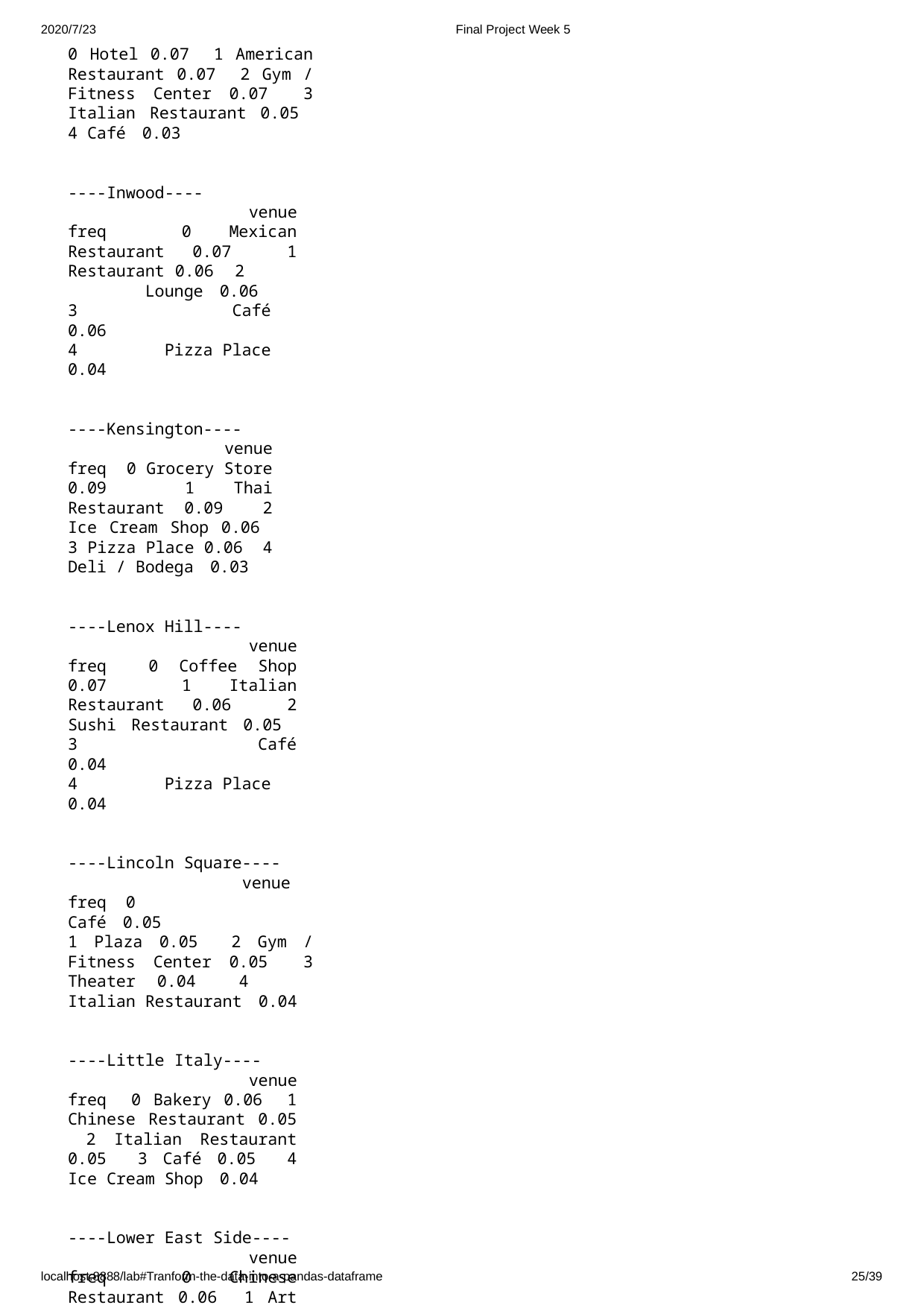

2020/7/23
0 Hotel 0.07  1 American Restaurant 0.07  2 Gym / Fitness Center 0.07  3 Italian Restaurant 0.05  4 Café 0.03

----Inwood----
                venue freq  0 Mexican Restaurant 0.07  1 Restaurant 0.06  2              Lounge 0.06
3                Café 0.06
4         Pizza Place 0.04

----Kensington----
             venue freq  0 Grocery Store 0.09  1 Thai Restaurant 0.09  2 Ice Cream Shop 0.06  3 Pizza Place 0.06  4 Deli / Bodega 0.03

----Lenox Hill----
                venue freq  0 Coffee Shop 0.07  1 Italian Restaurant 0.06  2 Sushi Restaurant 0.05  3                Café 0.04
4         Pizza Place 0.04

----Lincoln Square----
                  venue freq  0                  Café 0.05
1 Plaza 0.05  2 Gym / Fitness Center 0.05  3 Theater 0.04  4    Italian Restaurant 0.04

----Little Italy----
                venue freq  0 Bakery 0.06  1 Chinese Restaurant 0.05  2 Italian Restaurant 0.05  3 Café 0.05  4 Ice Cream Shop 0.04

----Lower East Side----
                venue freq  0 Chinese Restaurant 0.06  1 Art Gallery 0.04  2 Ramen Restaurant 0.04  3              Bakery 0.04
4                Park 0.04

Final Project Week 5

localhost:8888/lab#Tranform-the-data-into-a-pandas-dataframe
25/39